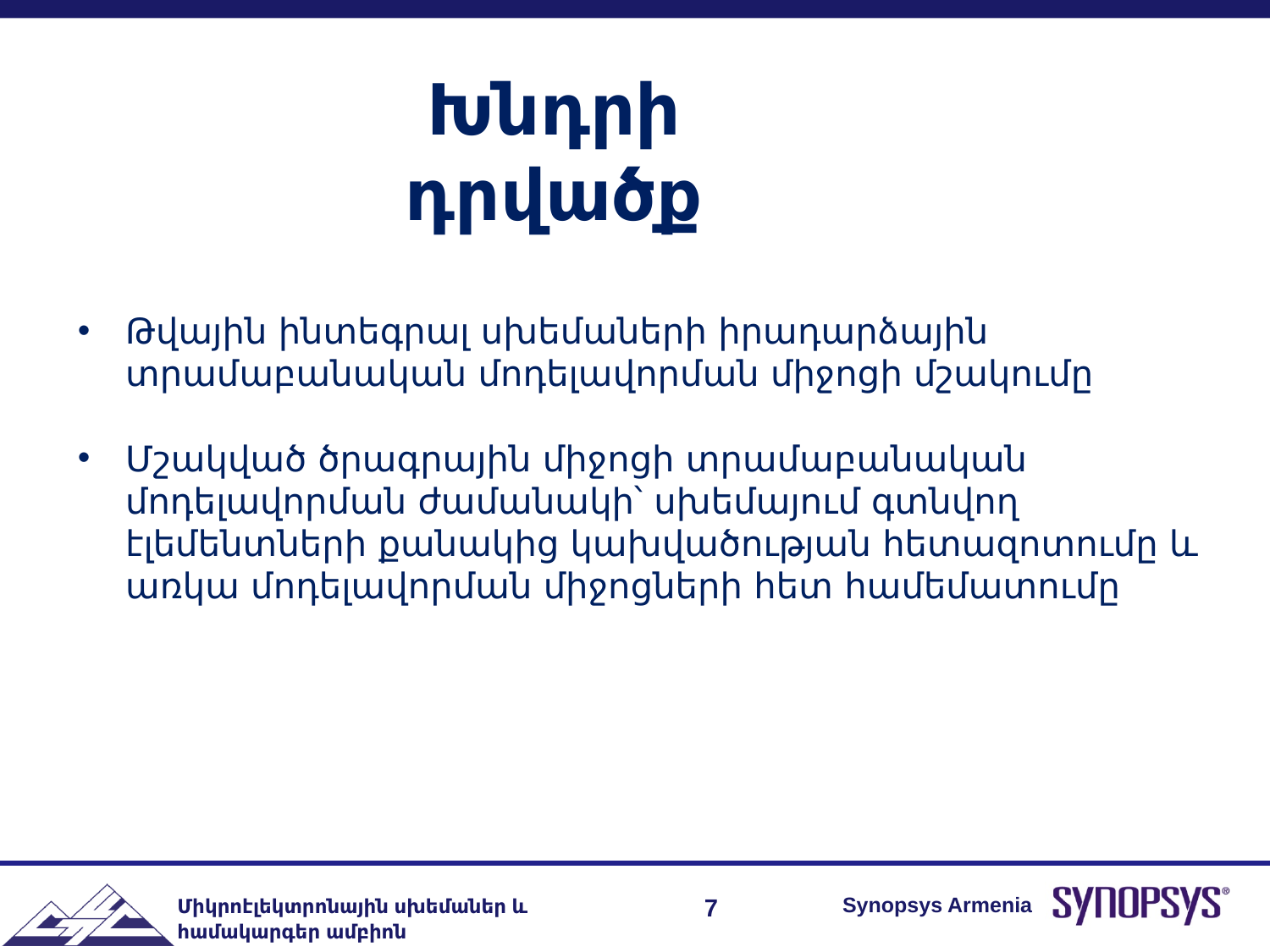

Խնդրի դրվածք
Թվային ինտեգրալ սխեմաների իրադարձային տրամաբանական մոդելավորման միջոցի մշակումը

Մշակված ծրագրային միջոցի տրամաբանական մոդելավորման ժամանակի՝ սխեմայում գտնվող էլեմենտների քանակից կախվածության հետազոտումը և առկա մոդելավորման միջոցների հետ համեմատումը